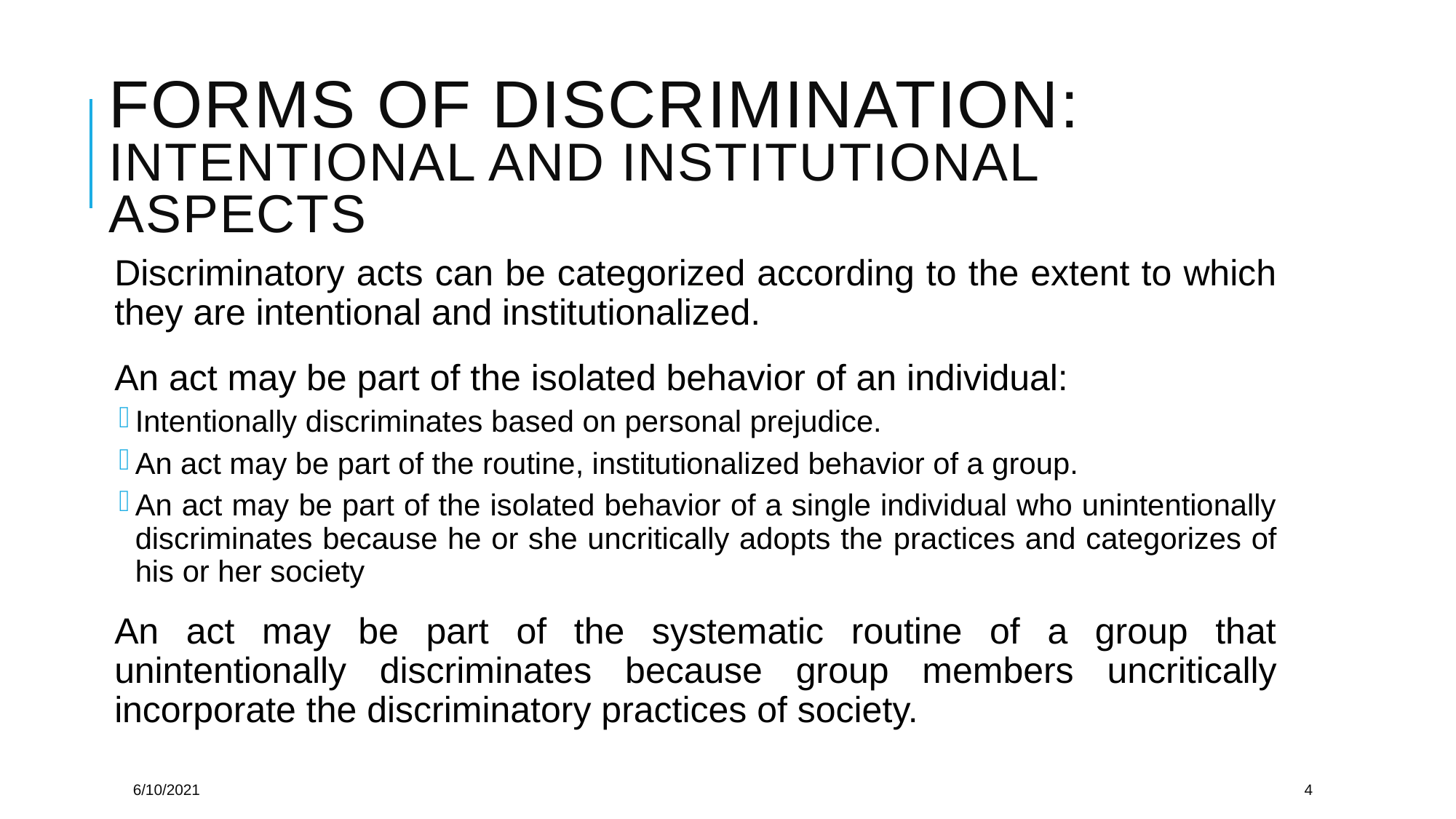

# Forms of Discrimination: Intentional and Institutional Aspects
Discriminatory acts can be categorized according to the extent to which they are intentional and institutionalized.
An act may be part of the isolated behavior of an individual:
Intentionally discriminates based on personal prejudice.
An act may be part of the routine, institutionalized behavior of a group.
An act may be part of the isolated behavior of a single individual who unintentionally discriminates because he or she uncritically adopts the practices and categorizes of his or her society
An act may be part of the systematic routine of a group that unintentionally discriminates because group members uncritically incorporate the discriminatory practices of society.
6/10/2021
4